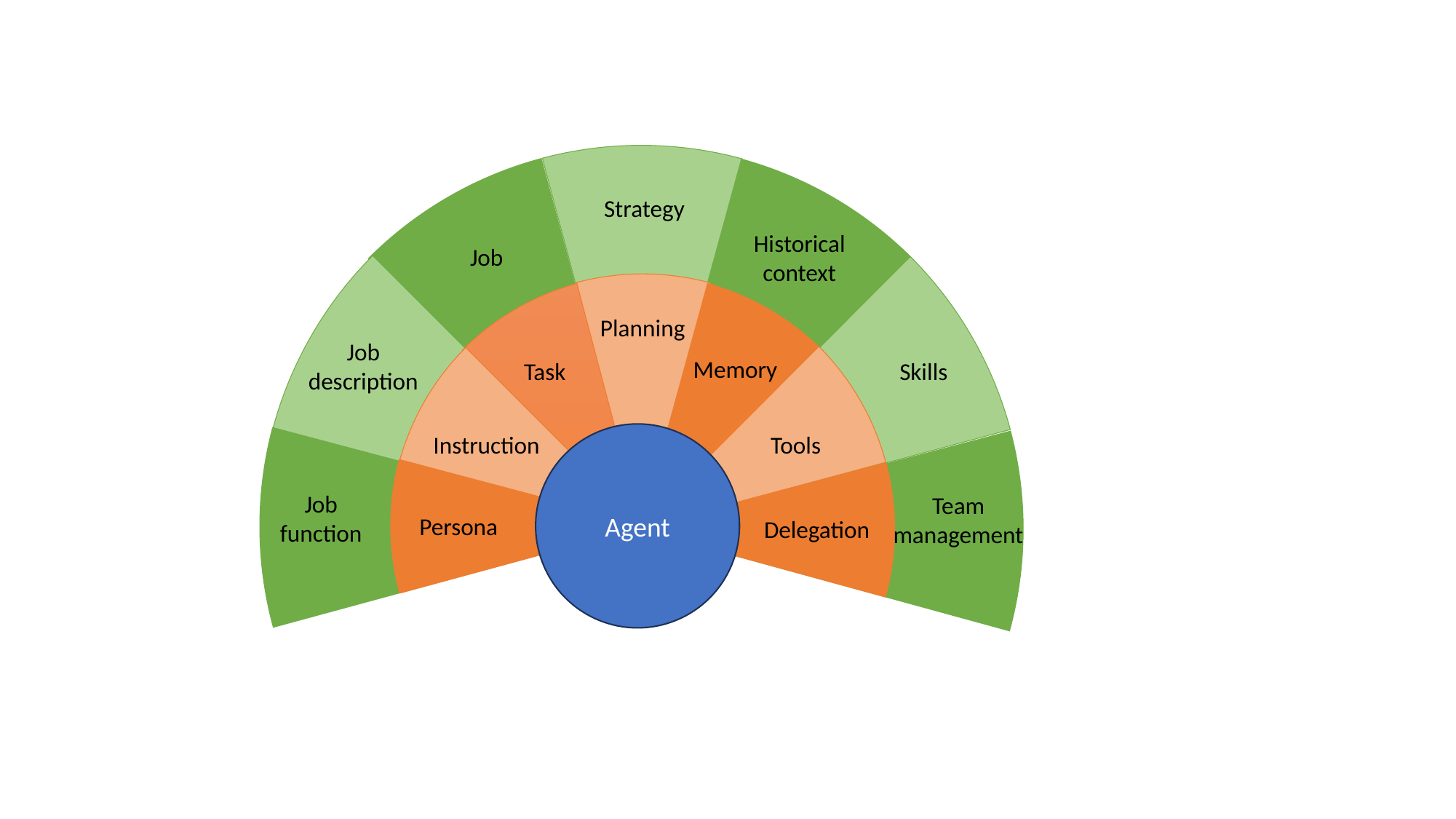

Strategy
Historical context
Job

Planning
Job description
Memory
Task
Skills
Agent
Instruction
Tools
Job function
Team management
Persona
Delegation